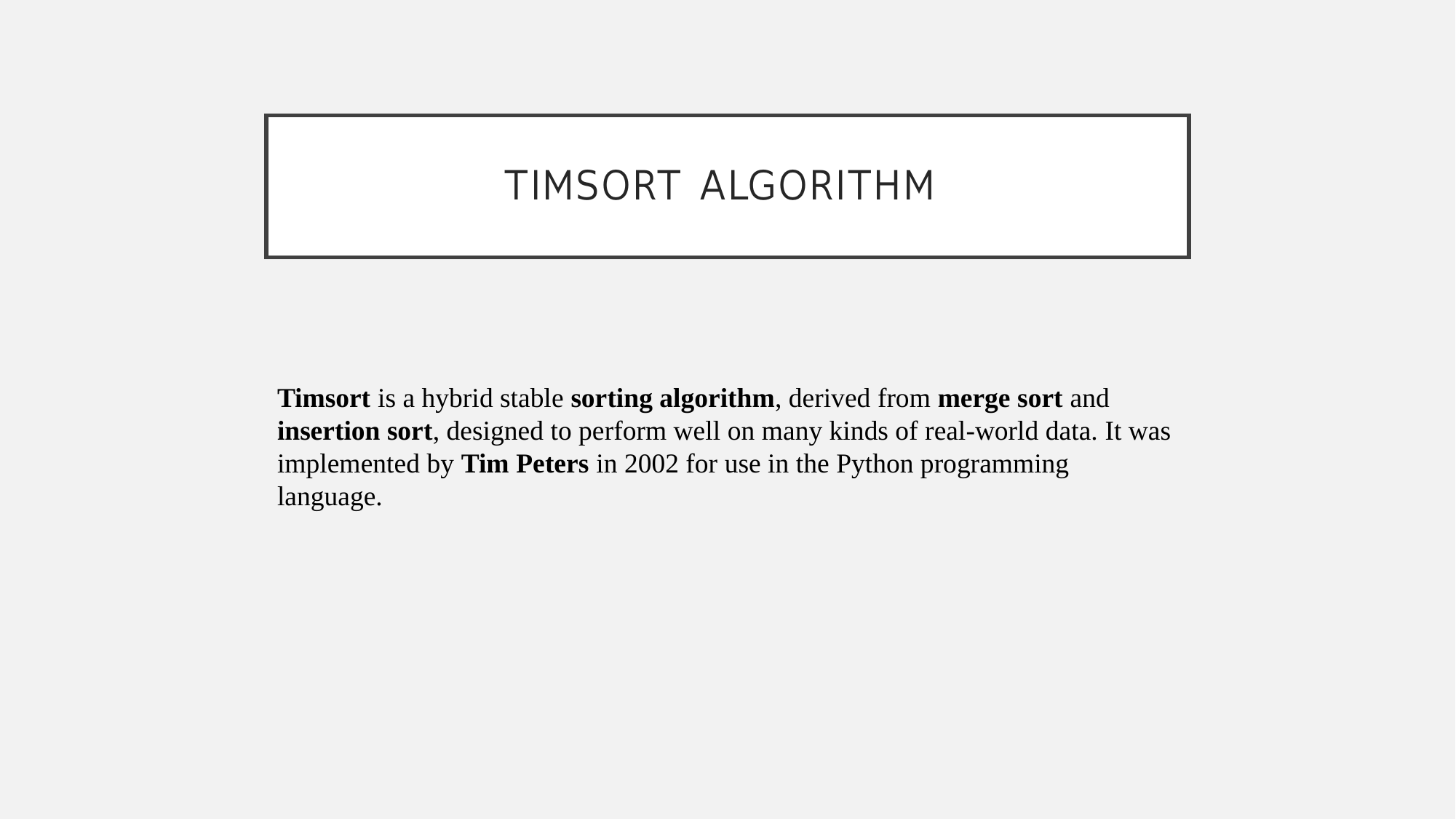

# TimSort Algorithm
Timsort is a hybrid stable sorting algorithm, derived from merge sort and insertion sort, designed to perform well on many kinds of real-world data. It was implemented by Tim Peters in 2002 for use in the Python programming language.